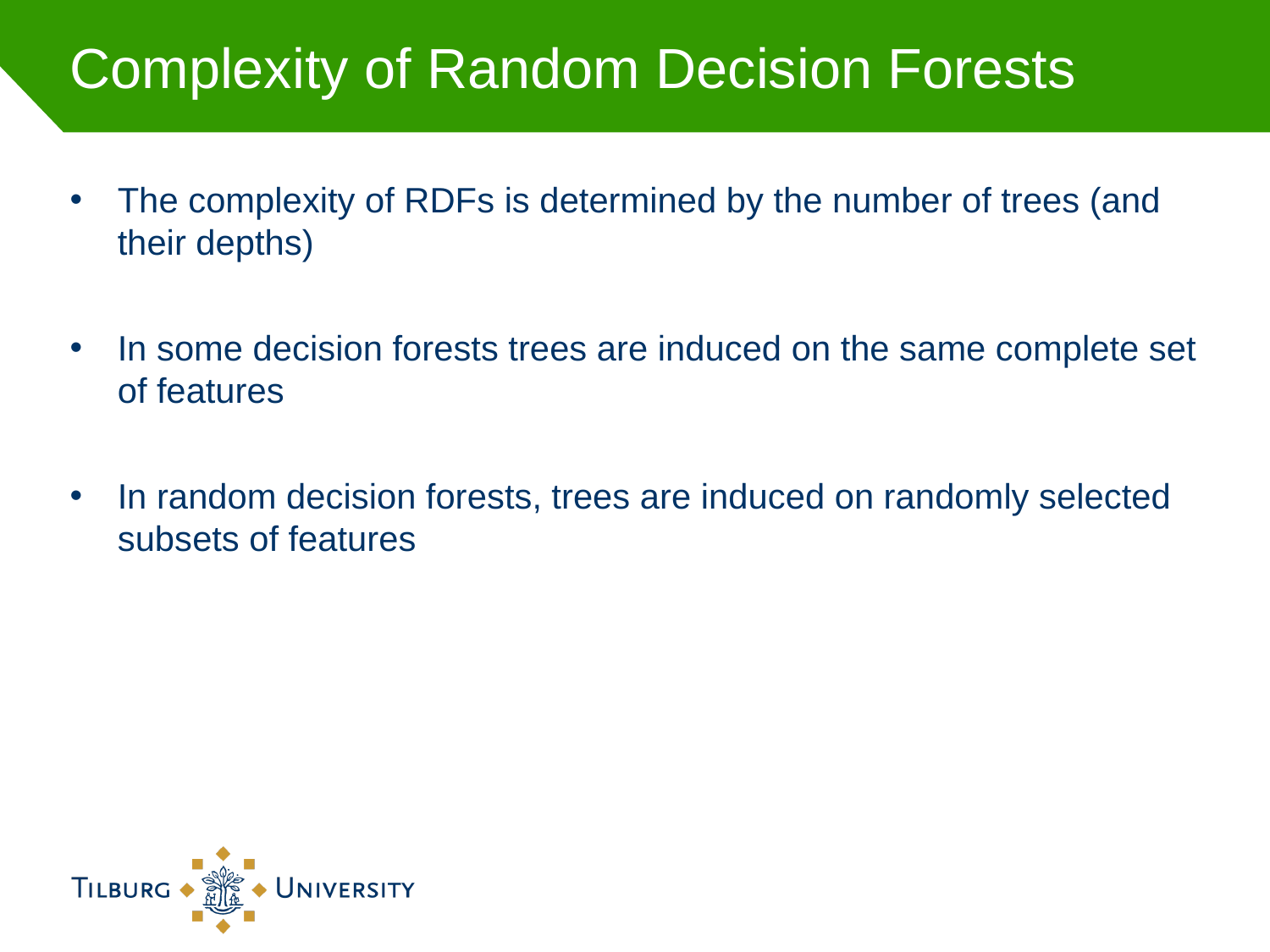

# Complexity of Random Decision Forests
The complexity of RDFs is determined by the number of trees (and their depths)

In some decision forests trees are induced on the same complete set of features

In random decision forests, trees are induced on randomly selected subsets of features